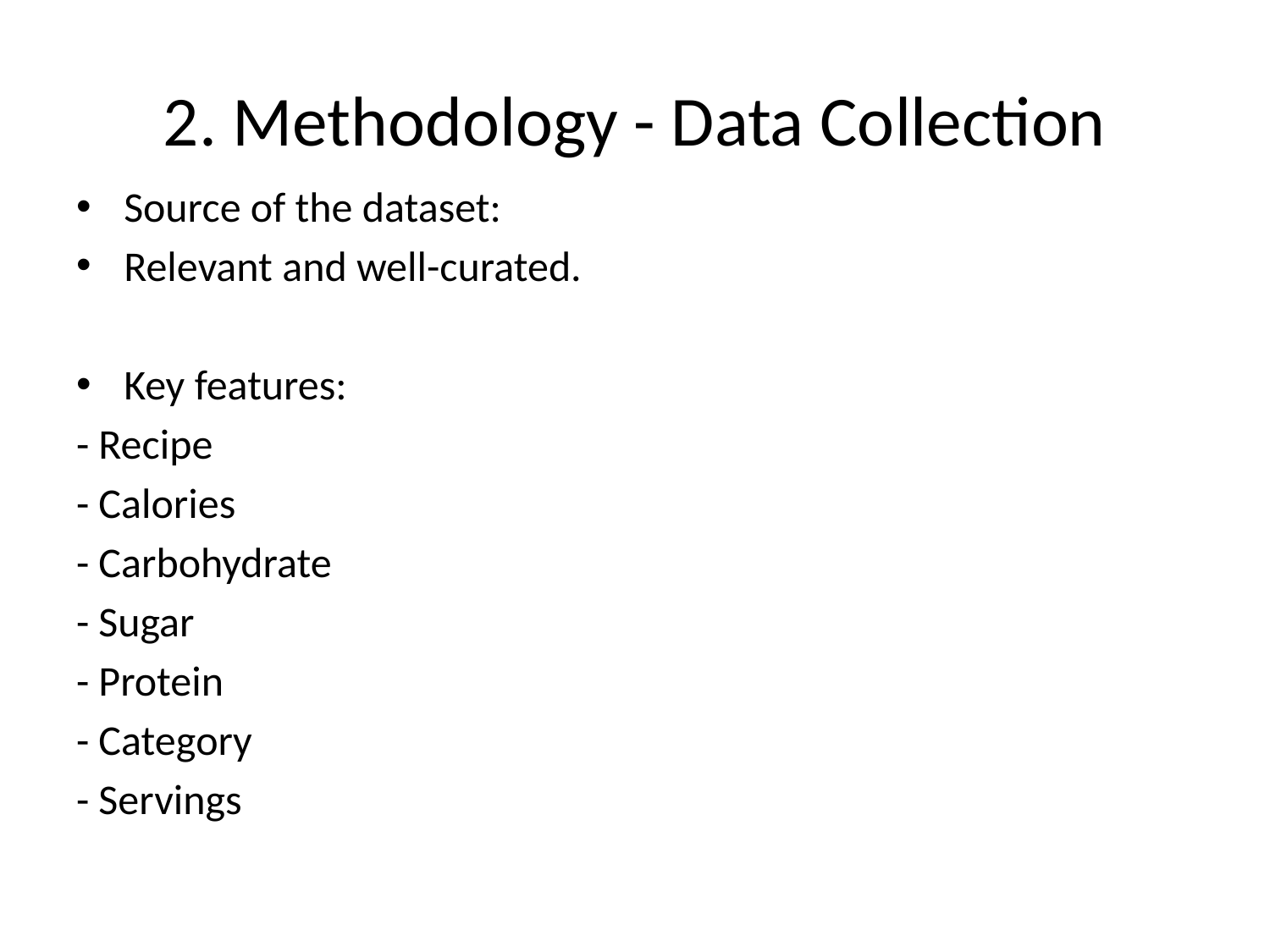

# 2. Methodology - Data Collection
Source of the dataset:
Relevant and well-curated.

Key features:
- Recipe
- Calories
- Carbohydrate
- Sugar
- Protein
- Category
- Servings